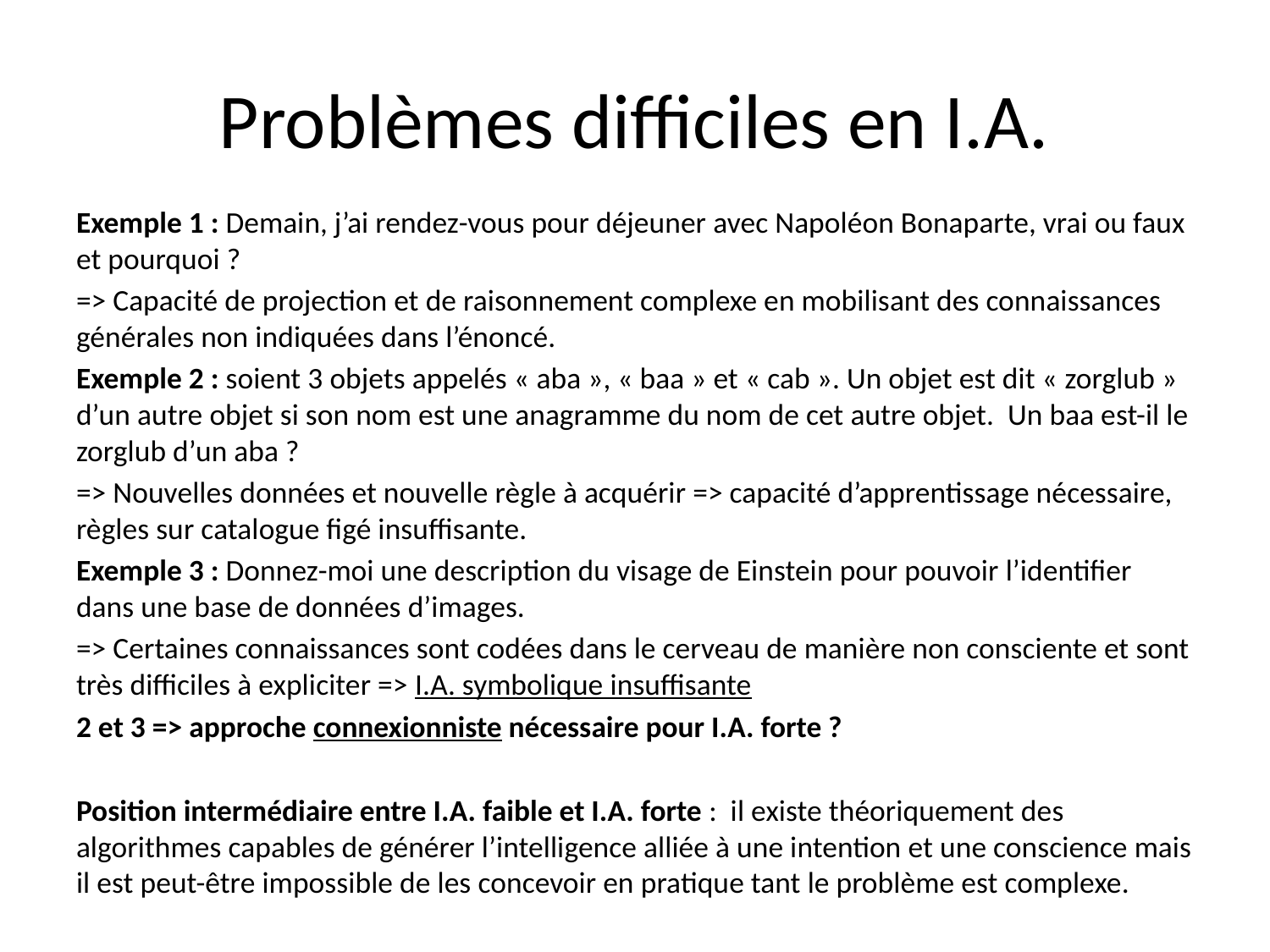

# Problèmes difficiles en I.A.
Exemple 1 : Demain, j’ai rendez-vous pour déjeuner avec Napoléon Bonaparte, vrai ou faux et pourquoi ?
=> Capacité de projection et de raisonnement complexe en mobilisant des connaissances générales non indiquées dans l’énoncé.
Exemple 2 : soient 3 objets appelés « aba », « baa » et « cab ». Un objet est dit « zorglub » d’un autre objet si son nom est une anagramme du nom de cet autre objet.  Un baa est-il le zorglub d’un aba ?
=> Nouvelles données et nouvelle règle à acquérir => capacité d’apprentissage nécessaire, règles sur catalogue figé insuffisante.
Exemple 3 : Donnez-moi une description du visage de Einstein pour pouvoir l’identifier dans une base de données d’images.
=> Certaines connaissances sont codées dans le cerveau de manière non consciente et sont très difficiles à expliciter => I.A. symbolique insuffisante
2 et 3 => approche connexionniste nécessaire pour I.A. forte ?

Position intermédiaire entre I.A. faible et I.A. forte :  il existe théoriquement des algorithmes capables de générer l’intelligence alliée à une intention et une conscience mais il est peut-être impossible de les concevoir en pratique tant le problème est complexe.